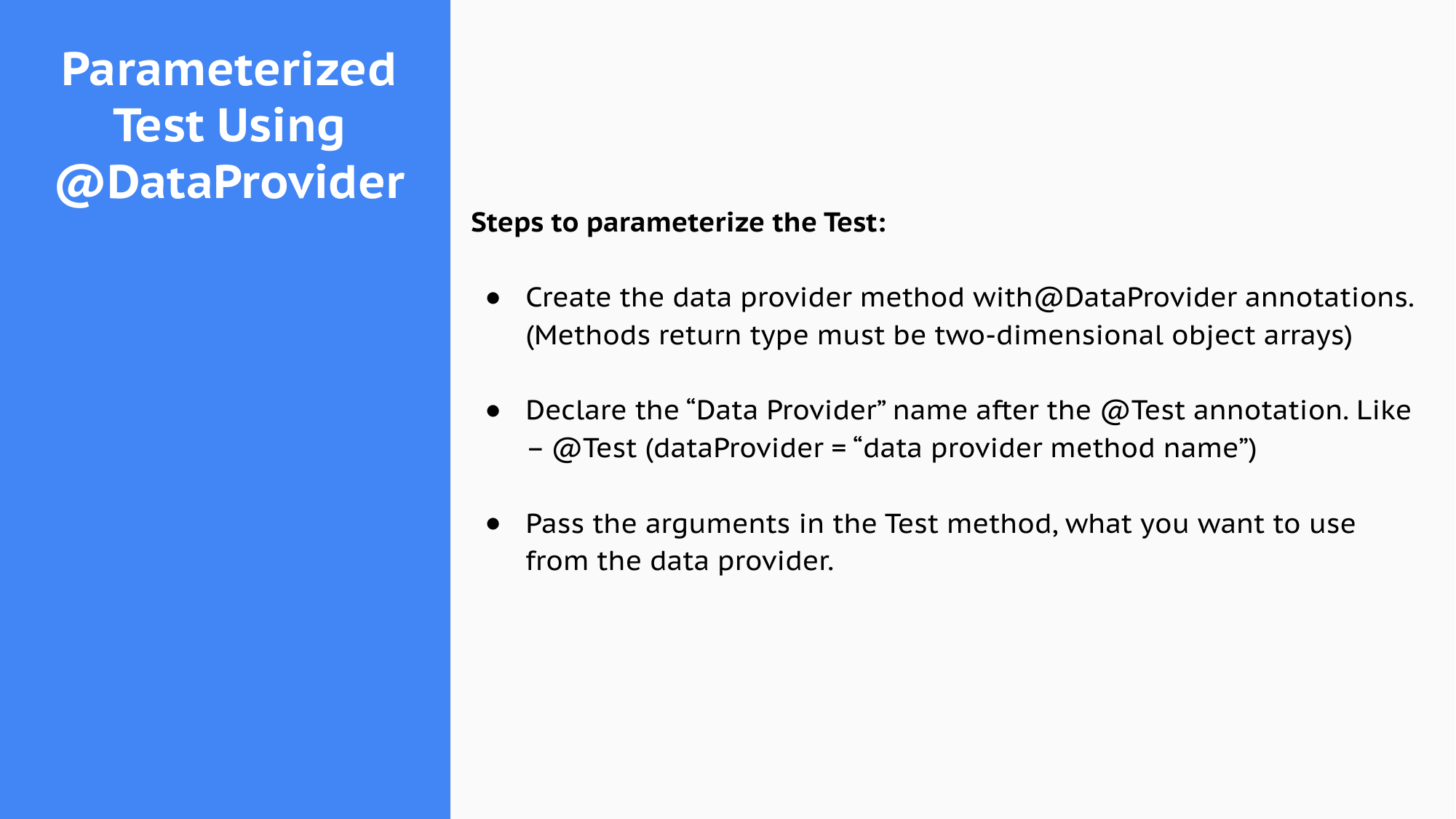

Steps to parameterize the Test:

Create the data provider method with@DataProvider annotations. (Methods return type must be two-dimensional object arrays)

Declare the “Data Provider” name after the @Test annotation. Like – @Test (dataProvider = “data provider method name”)

Pass the arguments in the Test method, what you want to use from the data provider.

# Parameterized Test Using @DataProvider